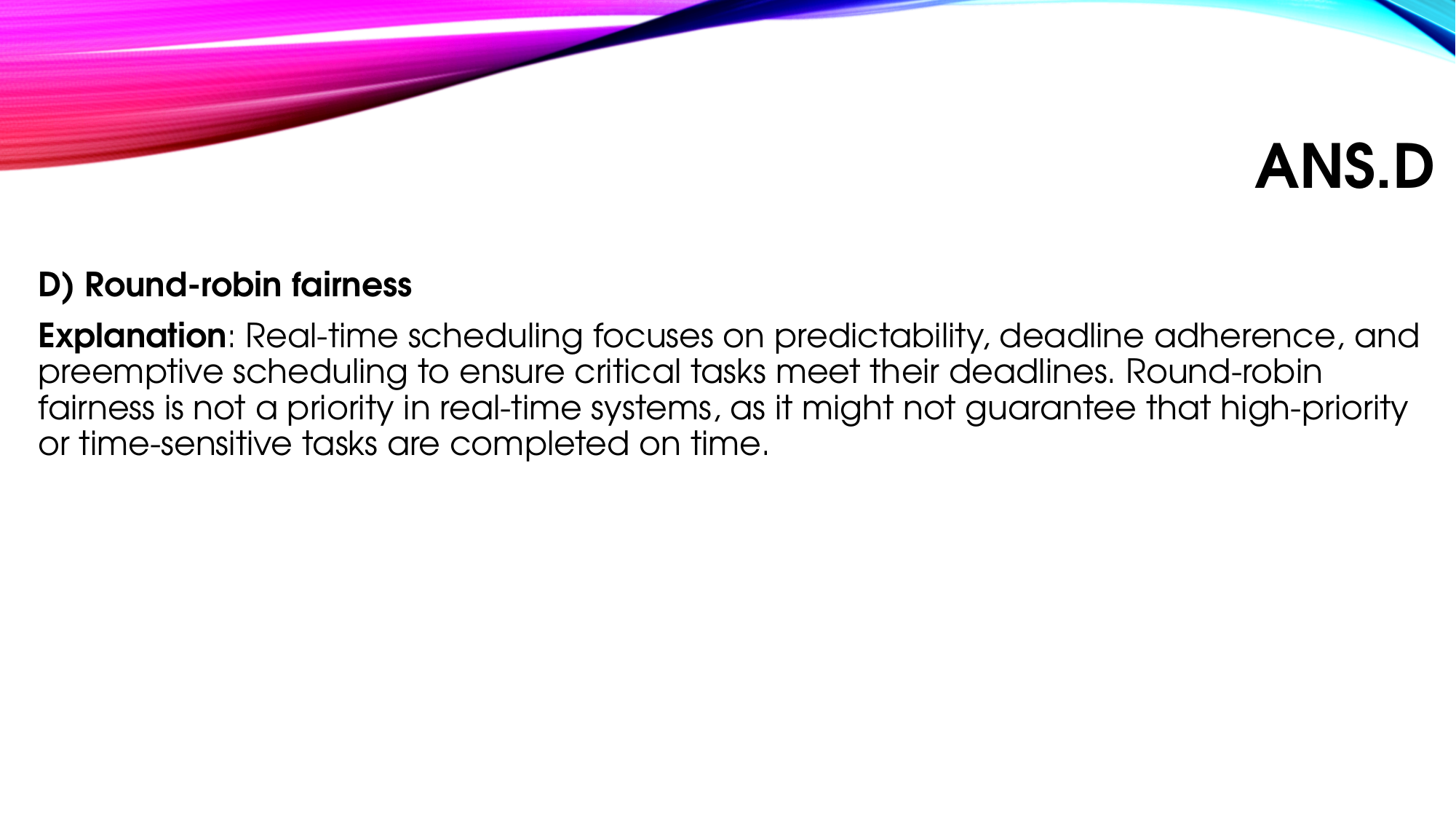

# Ans.D
	D) Round-robin fairness
	Explanation: Real-time scheduling focuses on predictability, deadline adherence, and preemptive scheduling to ensure critical tasks meet their deadlines. Round-robin fairness is not a priority in real-time systems, as it might not guarantee that high-priority or time-sensitive tasks are completed on time.